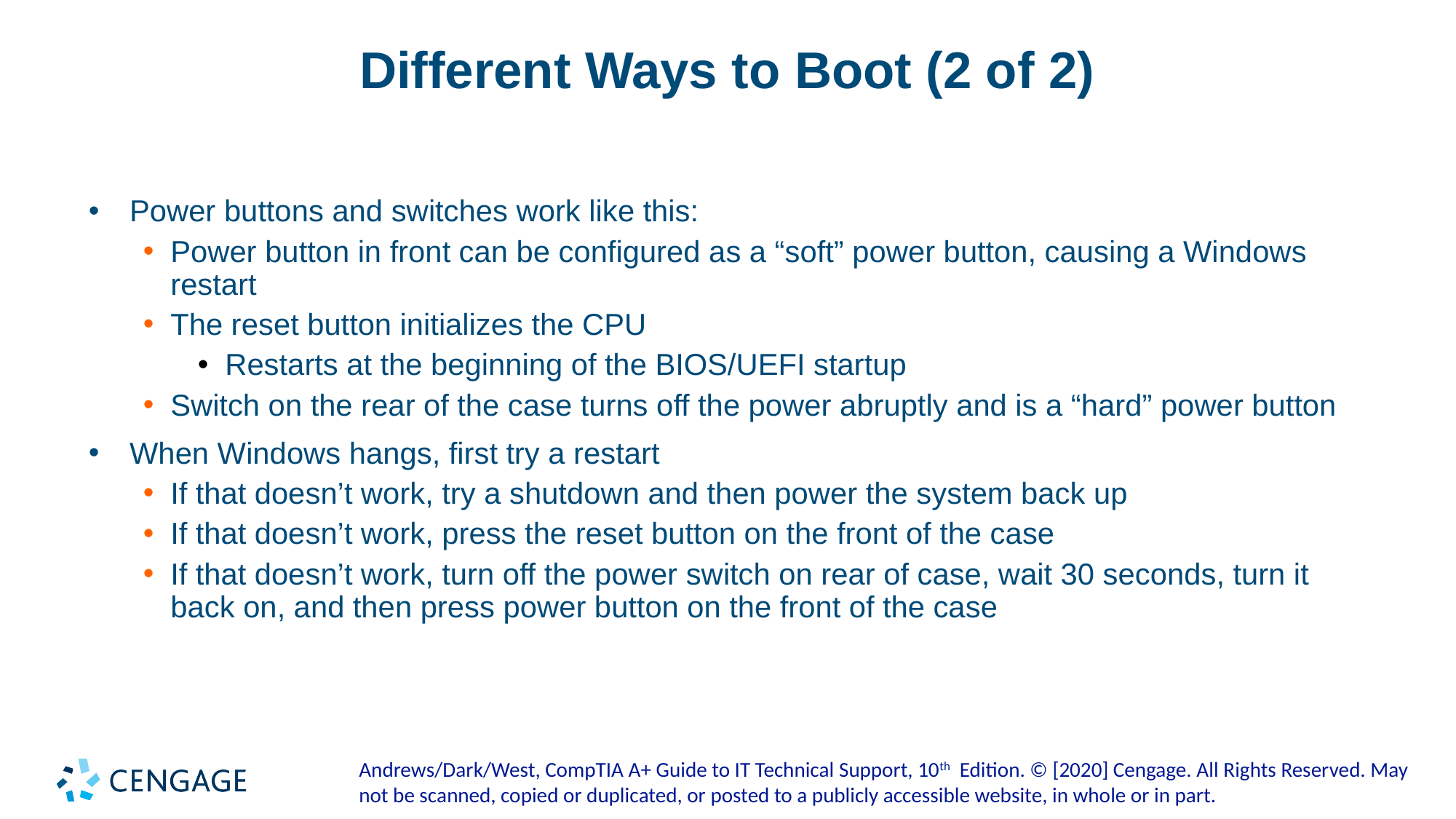

# Different Ways to Boot (2 of 2)
Power buttons and switches work like this:
Power button in front can be configured as a “soft” power button, causing a Windows restart
The reset button initializes the CPU
Restarts at the beginning of the BIOS/UEFI startup
Switch on the rear of the case turns off the power abruptly and is a “hard” power button
When Windows hangs, first try a restart
If that doesn’t work, try a shutdown and then power the system back up
If that doesn’t work, press the reset button on the front of the case
If that doesn’t work, turn off the power switch on rear of case, wait 30 seconds, turn it back on, and then press power button on the front of the case